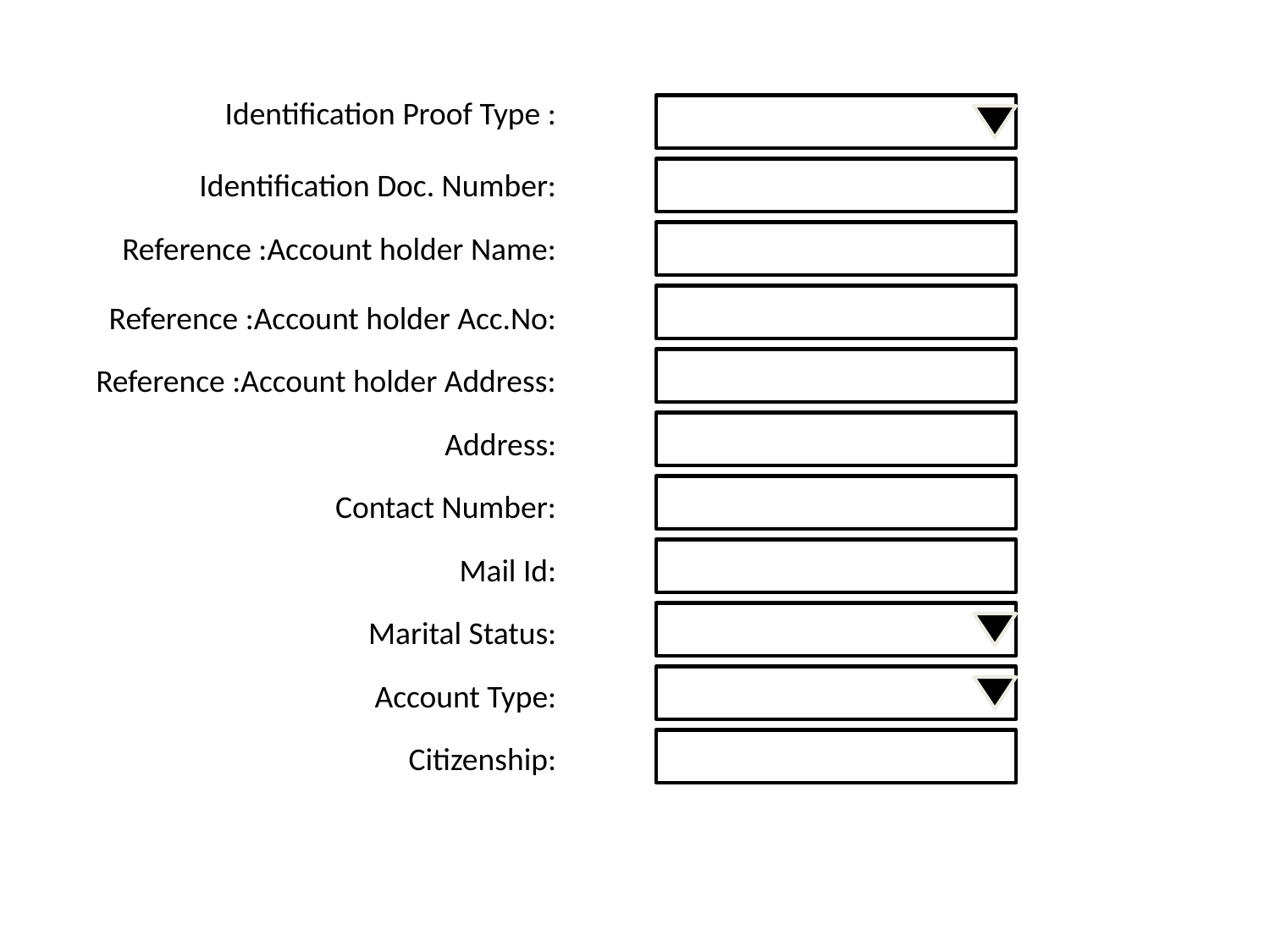

| Identification Proof Type : |
| --- |
| Identification Doc. Number: |
| Reference :Account holder Name: |
| Reference :Account holder Acc.No: |
| Reference :Account holder Address: |
| Address: |
| Contact Number: |
| Mail Id: |
| Marital Status: |
| Account Type: |
| Citizenship: |